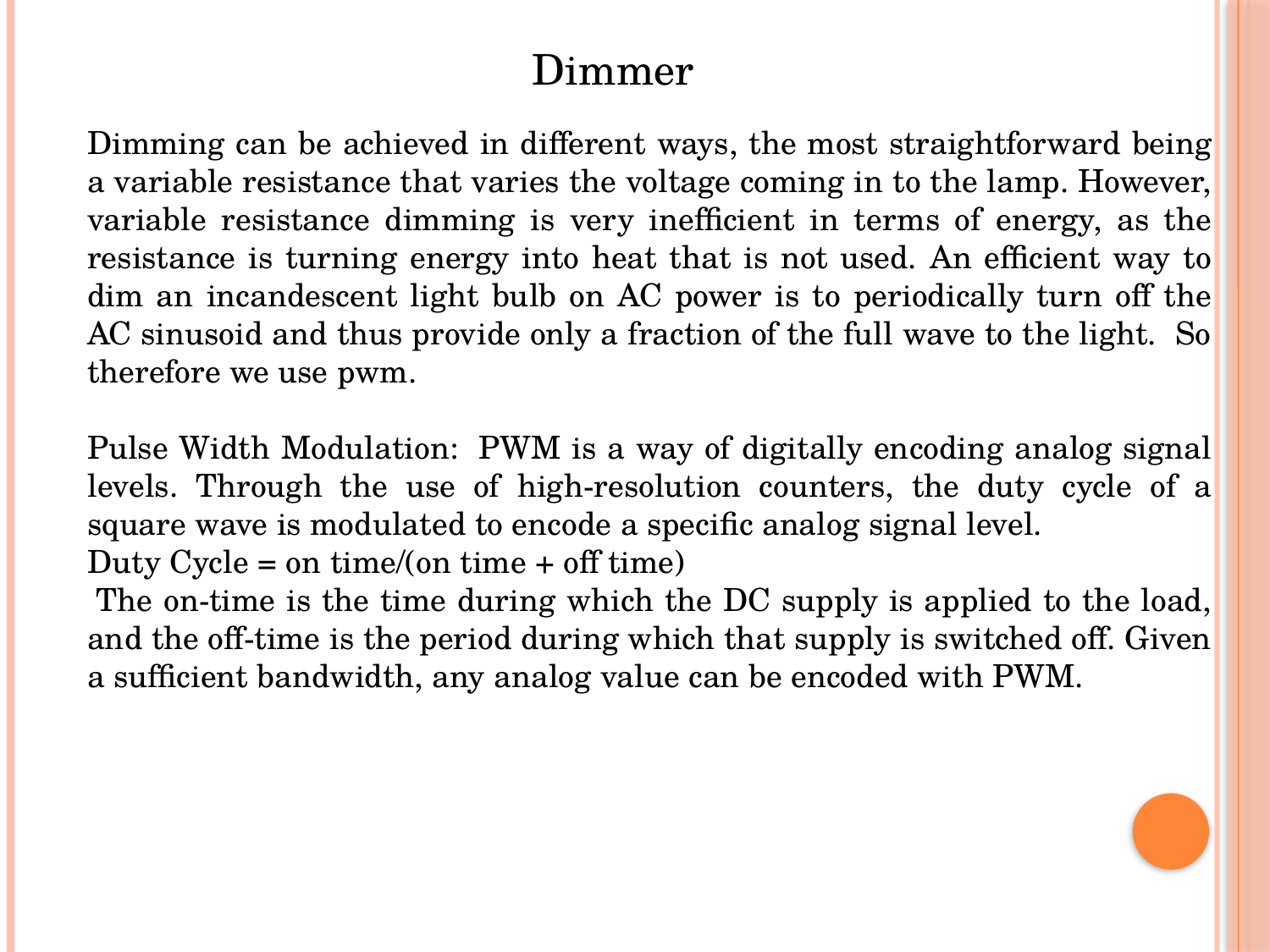

Dimmer

Dimming can be achieved in different ways, the most straightforward being a variable resistance that varies the voltage coming in to the lamp. However, variable resistance dimming is very inefficient in terms of energy, as the resistance is turning energy into heat that is not used. An efficient way to dim an incandescent light bulb on AC power is to periodically turn off the AC sinusoid and thus provide only a fraction of the full wave to the light.  So therefore we use pwm.

Pulse Width Modulation:  PWM is a way of digitally encoding analog signal levels. Through the use of high-resolution counters, the duty cycle of a square wave is modulated to encode a specific analog signal level.
Duty Cycle = on time/(on time + off time)
 The on-time is the time during which the DC supply is applied to the load, and the off-time is the period during which that supply is switched off. Given a sufficient bandwidth, any analog value can be encoded with PWM.